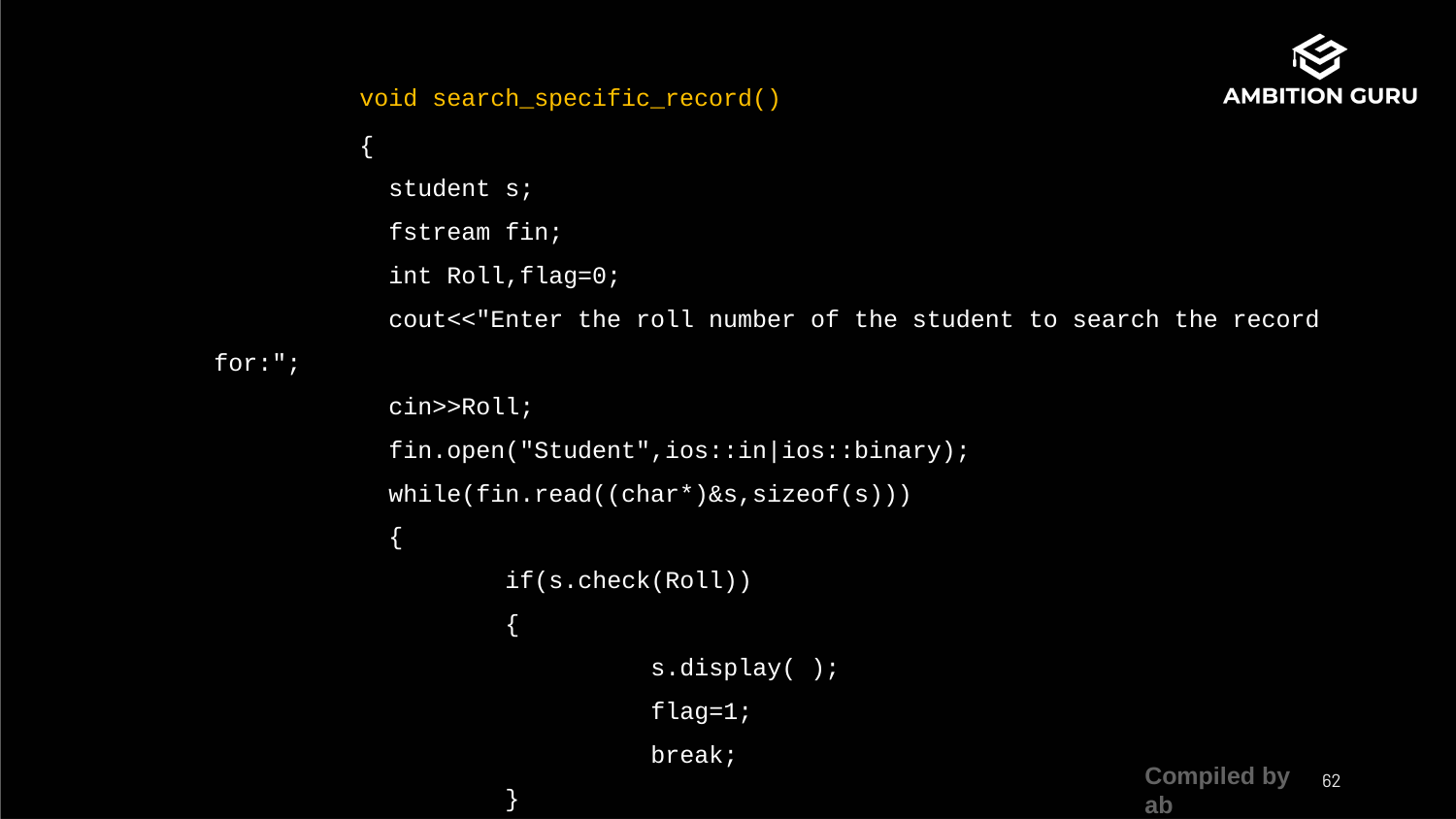

void search_specific_record()
	{
	  student s;
	  fstream fin;
	  int Roll,flag=0;
	  cout<<"Enter the roll number of the student to search the record for:";
	  cin>>Roll;
	  fin.open("Student",ios::in|ios::binary);
	  while(fin.read((char*)&s,sizeof(s)))
	  {
		if(s.check(Roll))
		{
			s.display( );
			flag=1;
			break;
		}
62